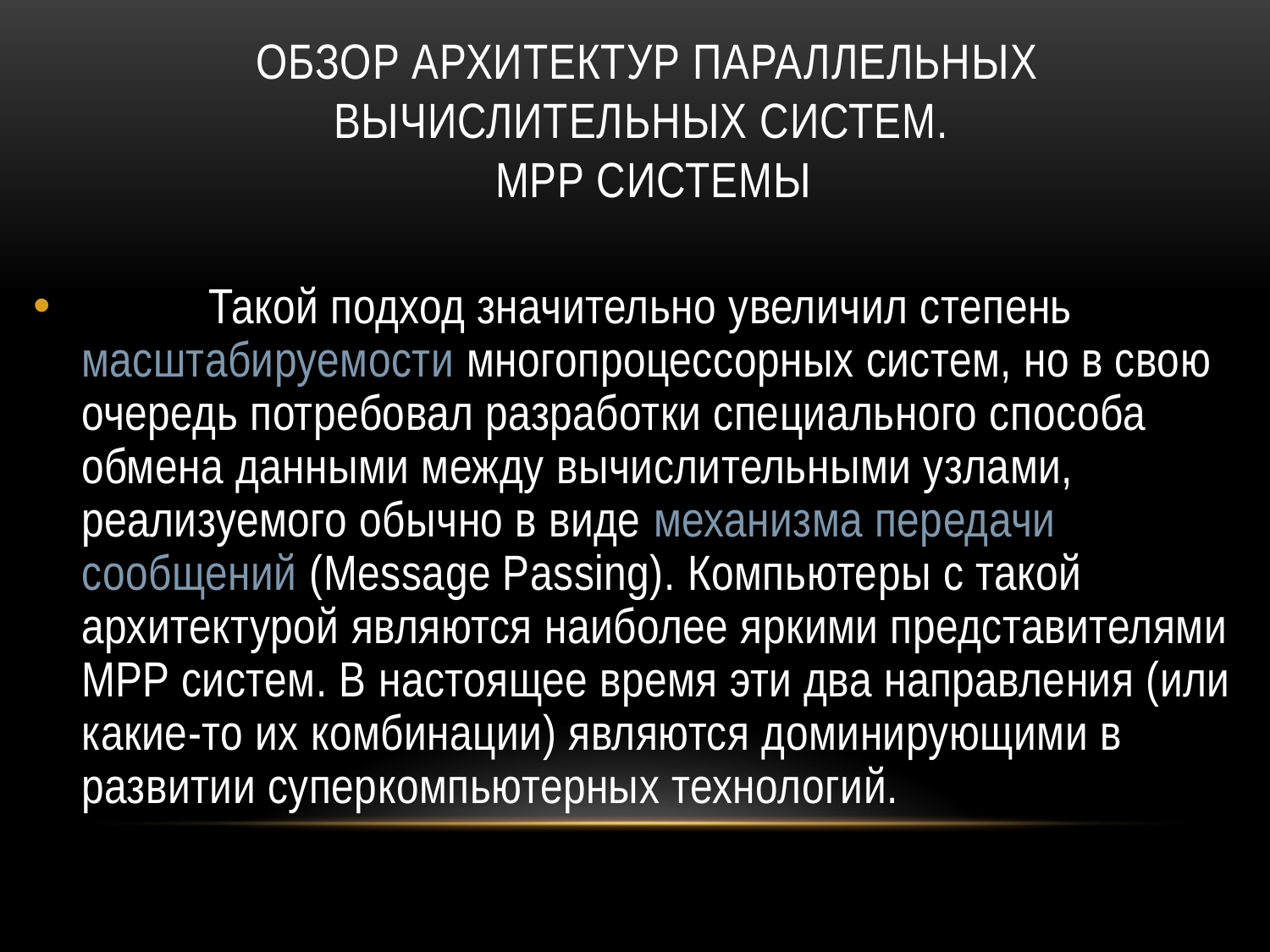

# ОБЗОР АРХИТЕКТУР параллельных ВЫЧИСЛИТЕЛЬНЫХ СИСТЕМ. MPP системы
	Такой подход значительно увеличил степень масштабируемости многопроцессорных систем, но в свою очередь потребовал разработки специального способа обмена данными между вычислительными узлами, реализуемого обычно в виде механизма передачи сообщений (Message Passing). Компьютеры с такой архитектурой являются наиболее яркими представителями MPP систем. В настоящее время эти два направления (или какие-то их комбинации) являются доминирующими в развитии суперкомпьютерных технологий.